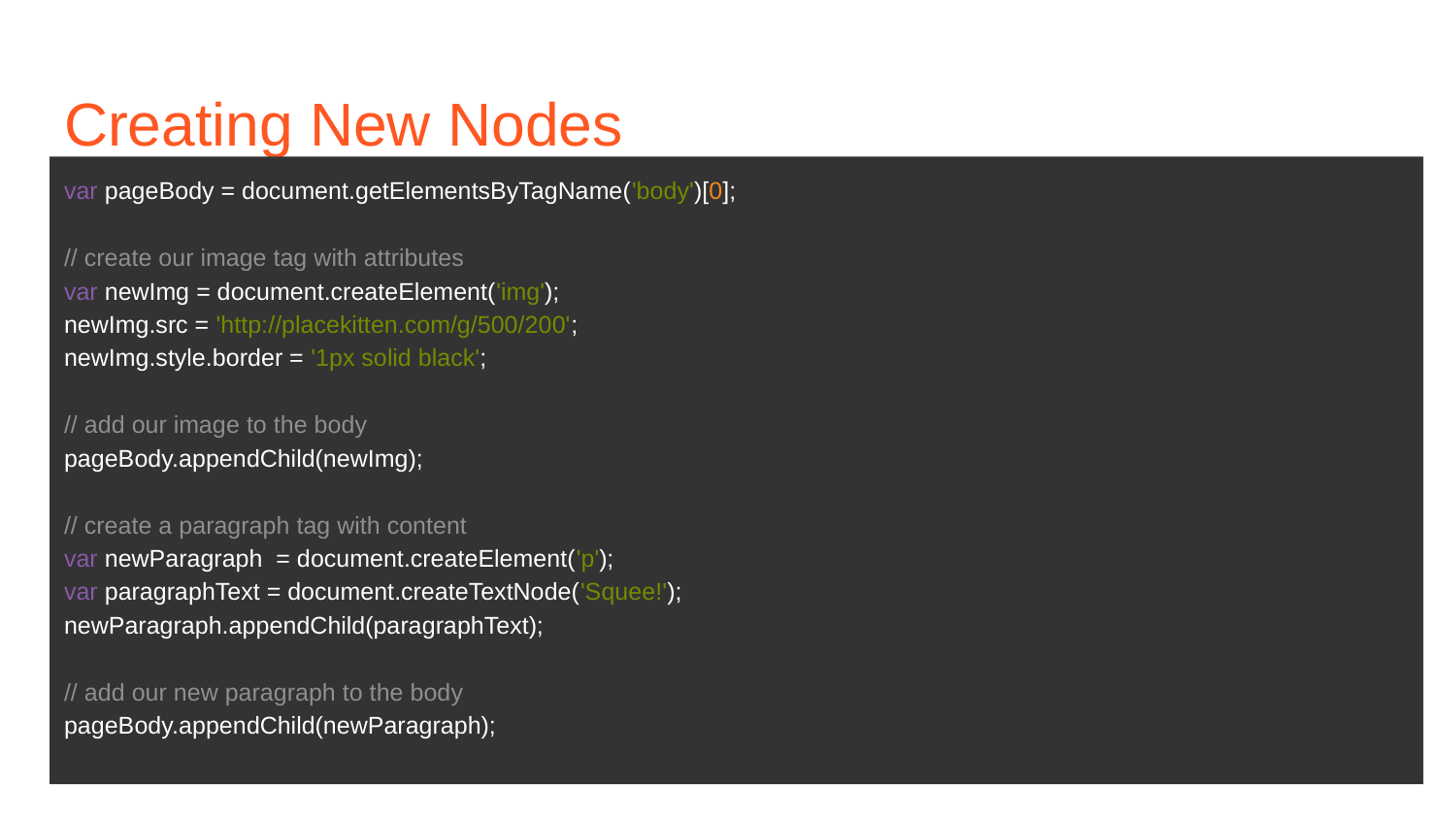

# Creating New Nodes
var pageBody = document.getElementsByTagName('body')[0];
// create our image tag with attributes
var newImg = document.createElement('img');
newImg.src = 'http://placekitten.com/g/500/200';
newImg.style.border = '1px solid black';
// add our image to the body
pageBody.appendChild(newImg);
// create a paragraph tag with content
var newParagraph  = document.createElement('p');
var paragraphText = document.createTextNode('Squee!');
newParagraph.appendChild(paragraphText);
// add our new paragraph to the body
pageBody.appendChild(newParagraph);